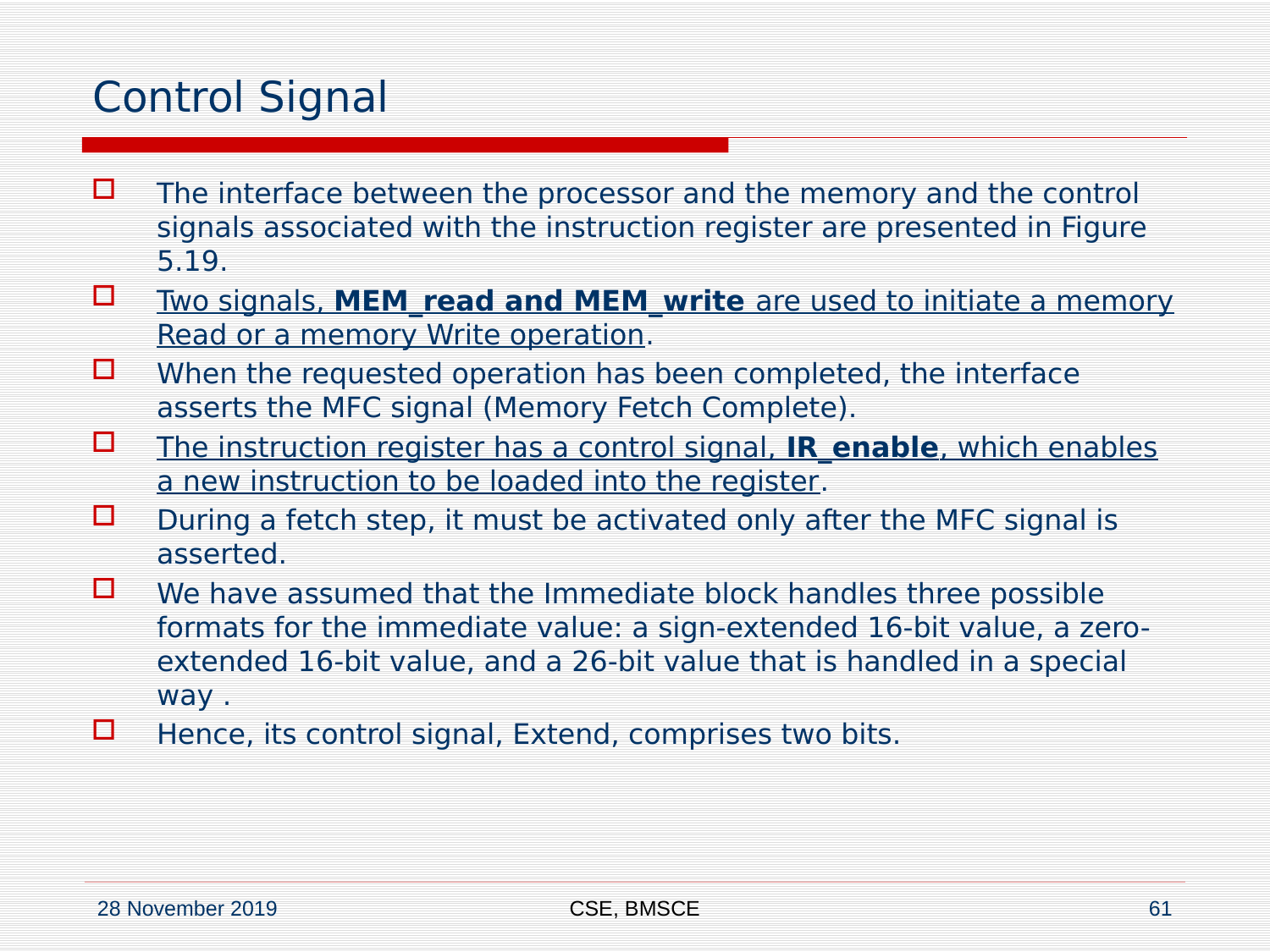

# Control Signal
The interface between the processor and the memory and the control signals associated with the instruction register are presented in Figure 5.19.
Two signals, MEM_read and MEM_write are used to initiate a memory Read or a memory Write operation.
When the requested operation has been completed, the interface asserts the MFC signal (Memory Fetch Complete).
The instruction register has a control signal, IR_enable, which enables a new instruction to be loaded into the register.
During a fetch step, it must be activated only after the MFC signal is asserted.
We have assumed that the Immediate block handles three possible formats for the immediate value: a sign-extended 16-bit value, a zero-extended 16-bit value, and a 26-bit value that is handled in a special way .
Hence, its control signal, Extend, comprises two bits.
CSE, BMSCE
61
28 November 2019